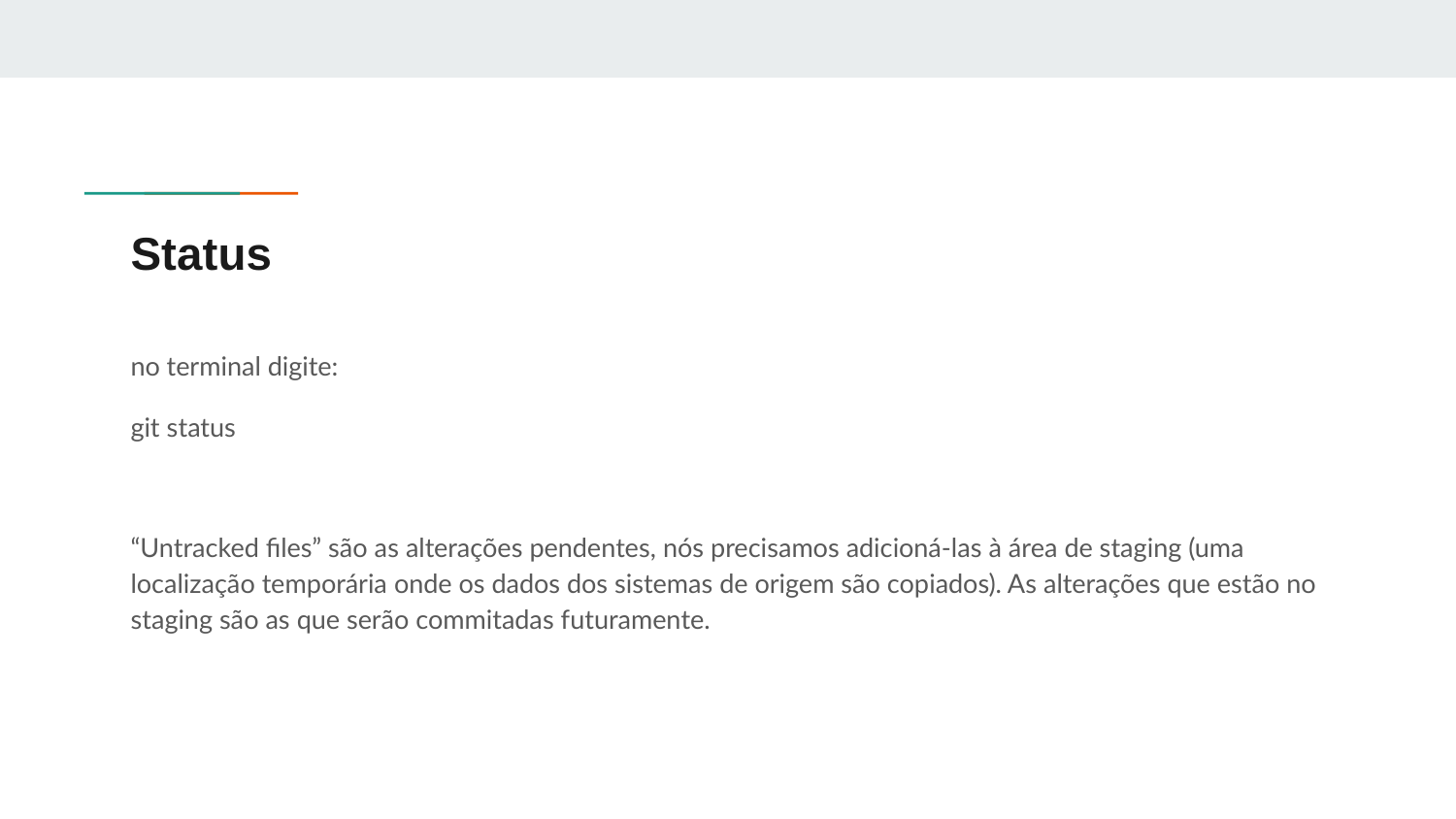

# Status
no terminal digite:
git status

“Untracked files” são as alterações pendentes, nós precisamos adicioná-las à área de staging (uma localização temporária onde os dados dos sistemas de origem são copiados). As alterações que estão no staging são as que serão commitadas futuramente.